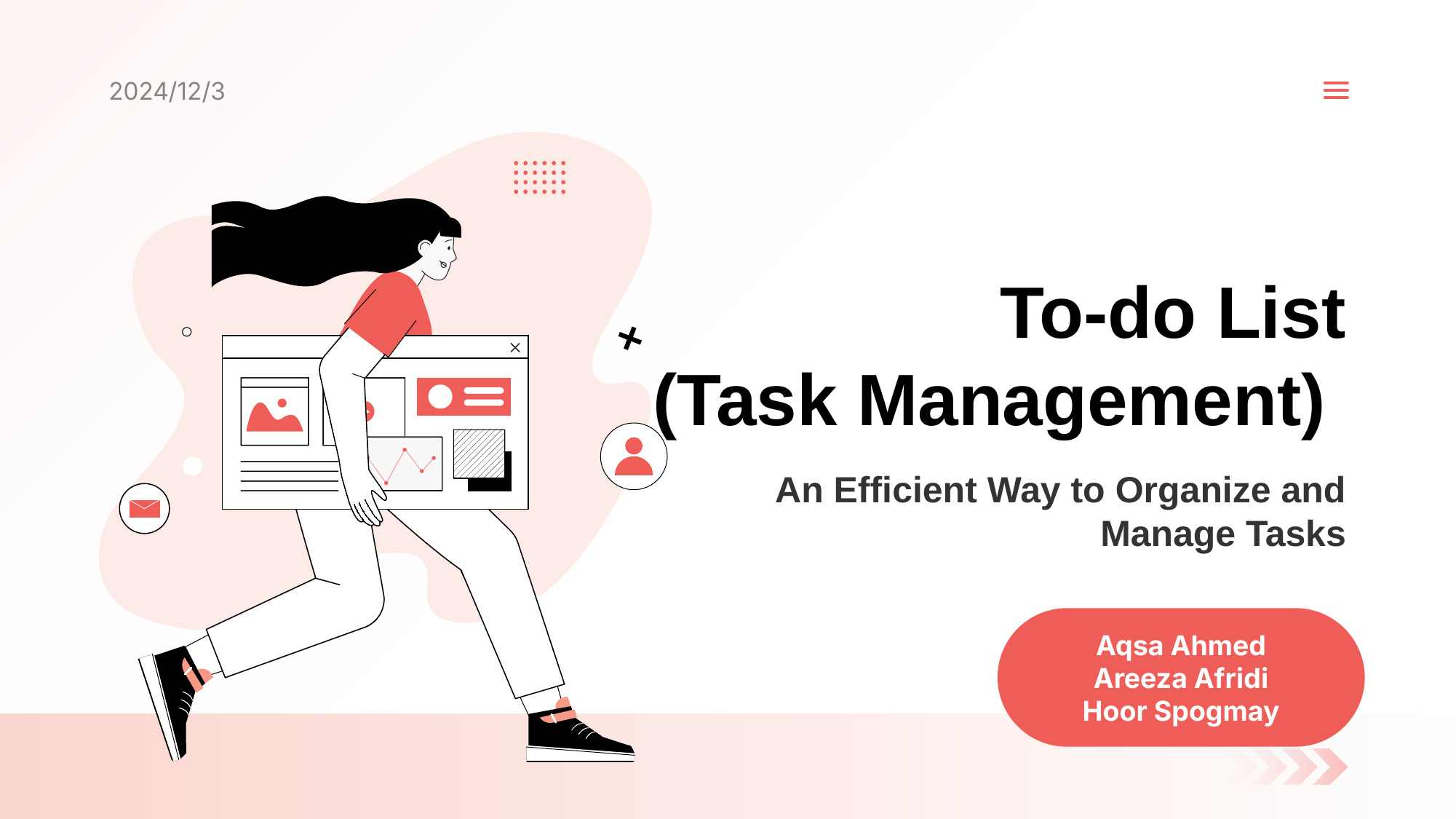

2024/12/3
# To-do List (Task Management)
 An Efficient Way to Organize and Manage Tasks
Aqsa Ahmed
Areeza Afridi
Hoor Spogmay